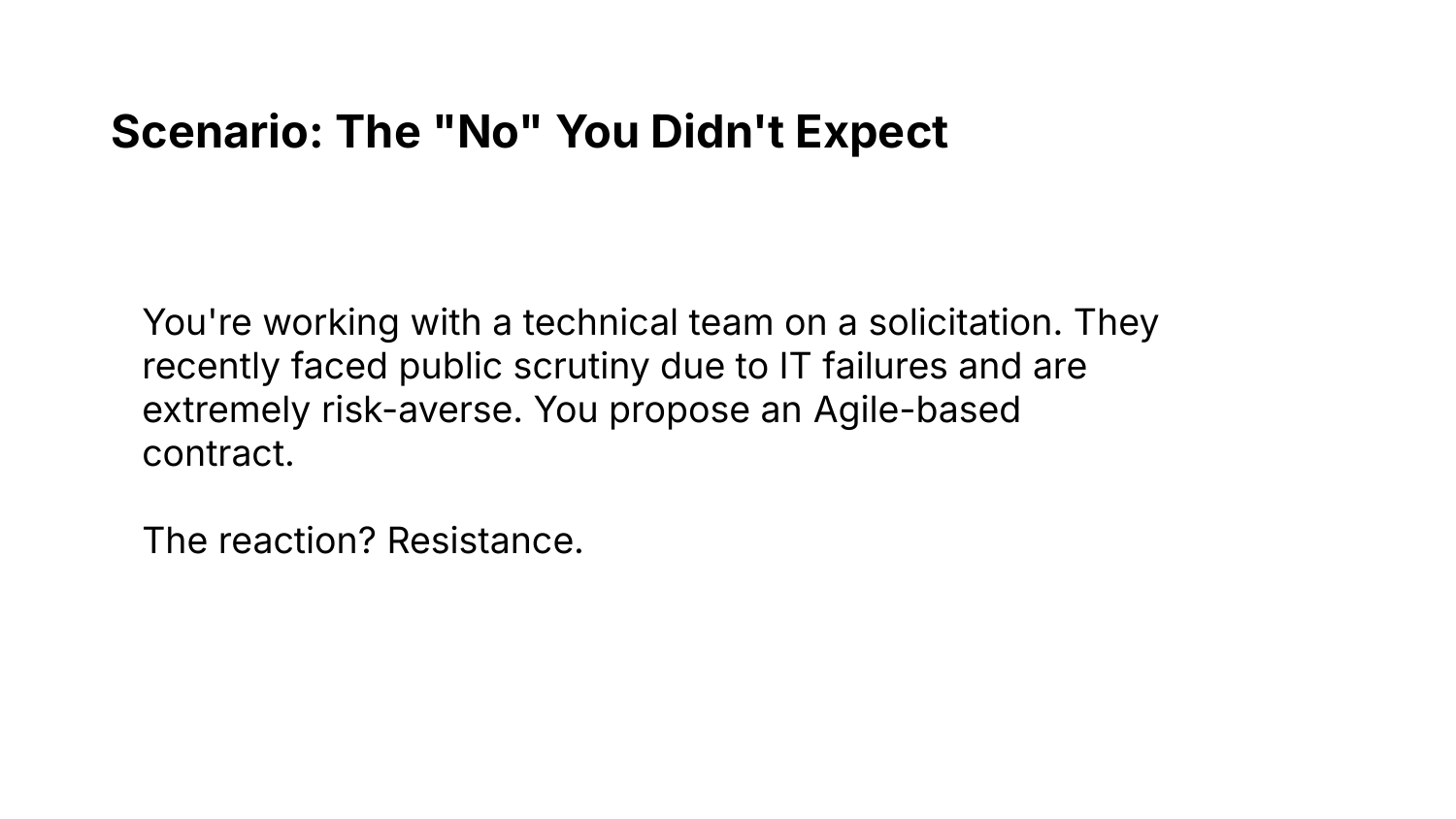

Scenario: The "No" You Didn't Expect
You're working with a technical team on a solicitation. They recently faced public scrutiny due to IT failures and are extremely risk-averse. You propose an Agile-based contract.

The reaction? Resistance.